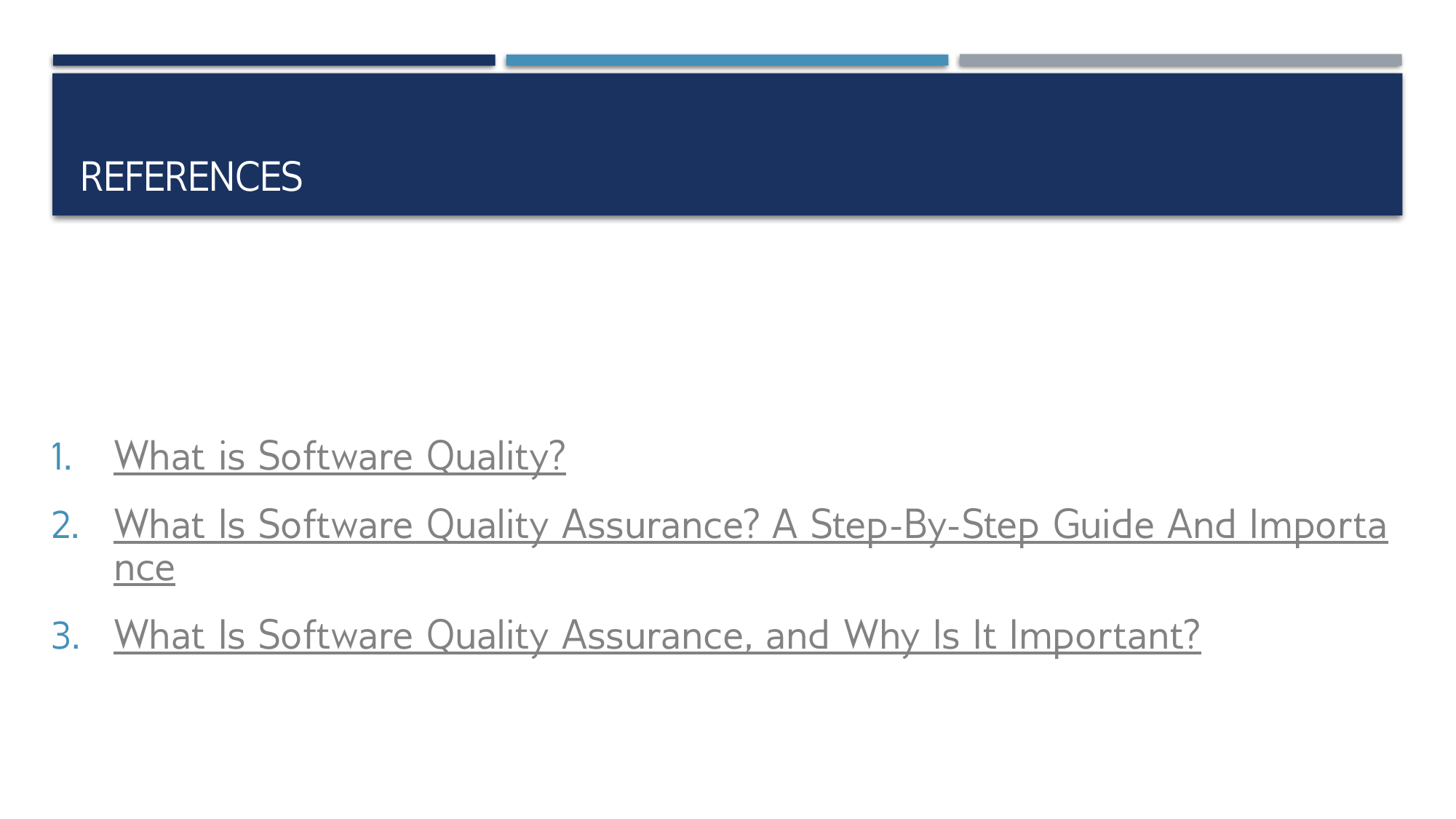

# References
What is Software Quality?
What Is Software Quality Assurance? A Step-By-Step Guide And Importance
What Is Software Quality Assurance, and Why Is It Important?